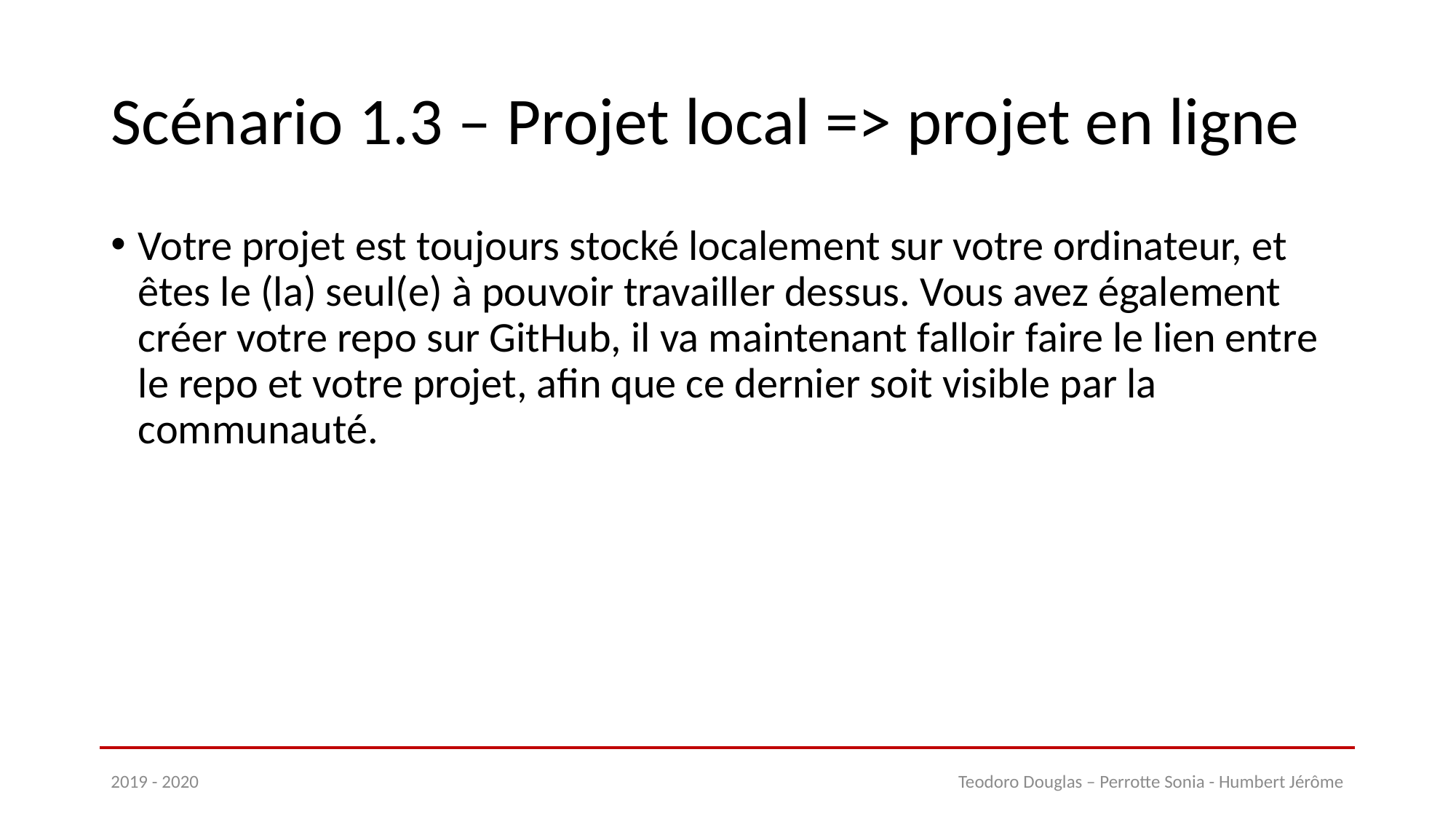

# Scénario 1.3 – Projet local => projet en ligne
Votre projet est toujours stocké localement sur votre ordinateur, et êtes le (la) seul(e) à pouvoir travailler dessus. Vous avez également créer votre repo sur GitHub, il va maintenant falloir faire le lien entre le repo et votre projet, afin que ce dernier soit visible par la communauté.

2019 - 2020
Teodoro Douglas – Perrotte Sonia - Humbert Jérôme